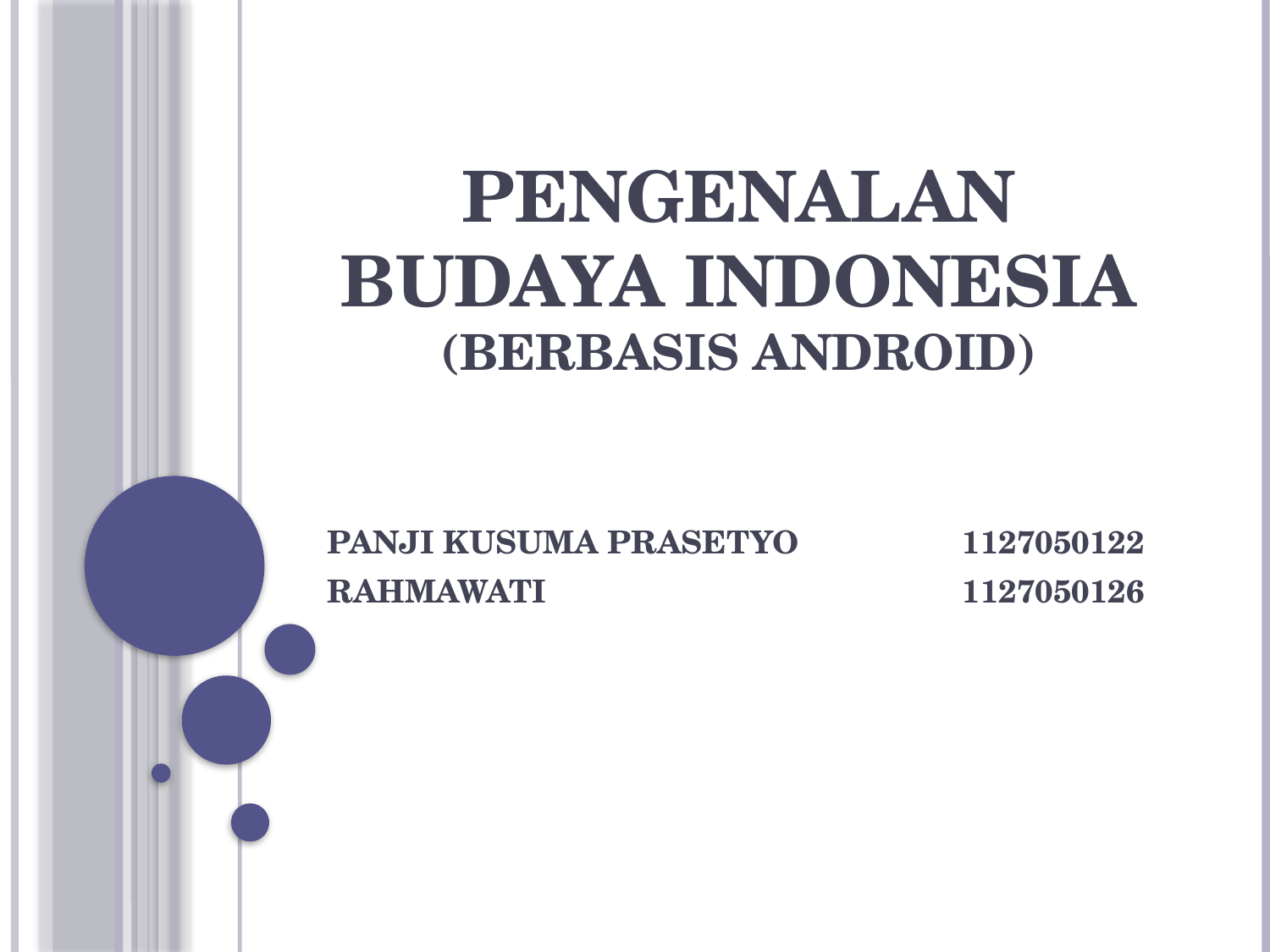

# PENGENALAN BUDAYA INDONESIA (berbasis android)
PANJI KUSUMA PRASETYO		1127050122
RAHMAWATI				1127050126